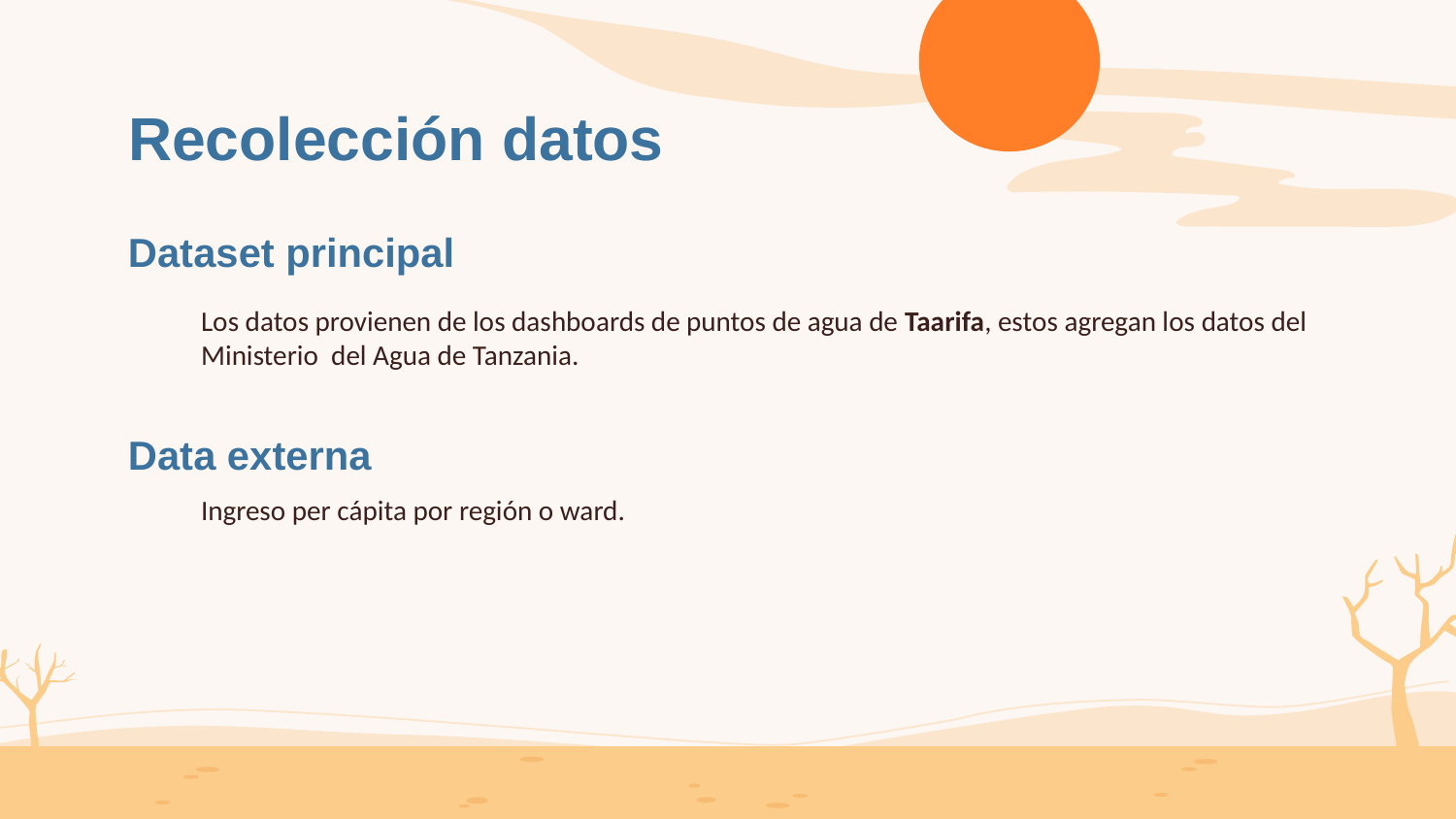

# Recolección datos

Dataset principal
Los datos provienen de los dashboards de puntos de agua de Taarifa, estos agregan los datos del Ministerio  del Agua de Tanzania.

Data externa
Ingreso per cápita por región o ward.